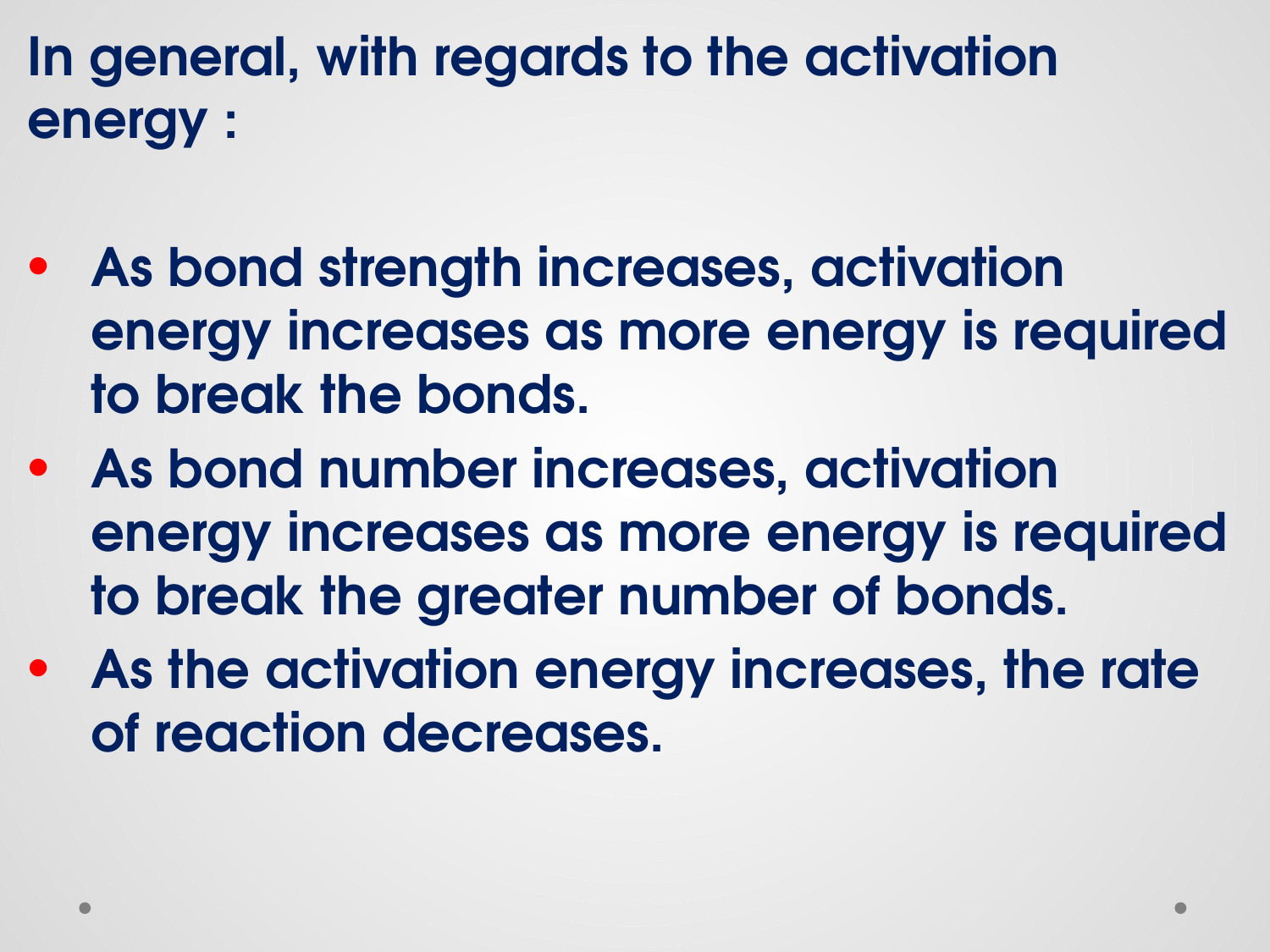

In general, with regards to the activation energy :

As bond strength increases, activation energy increases as more energy is required to break the bonds.
As bond number increases, activation energy increases as more energy is required to break the greater number of bonds.
As the activation energy increases, the rate of reaction decreases.